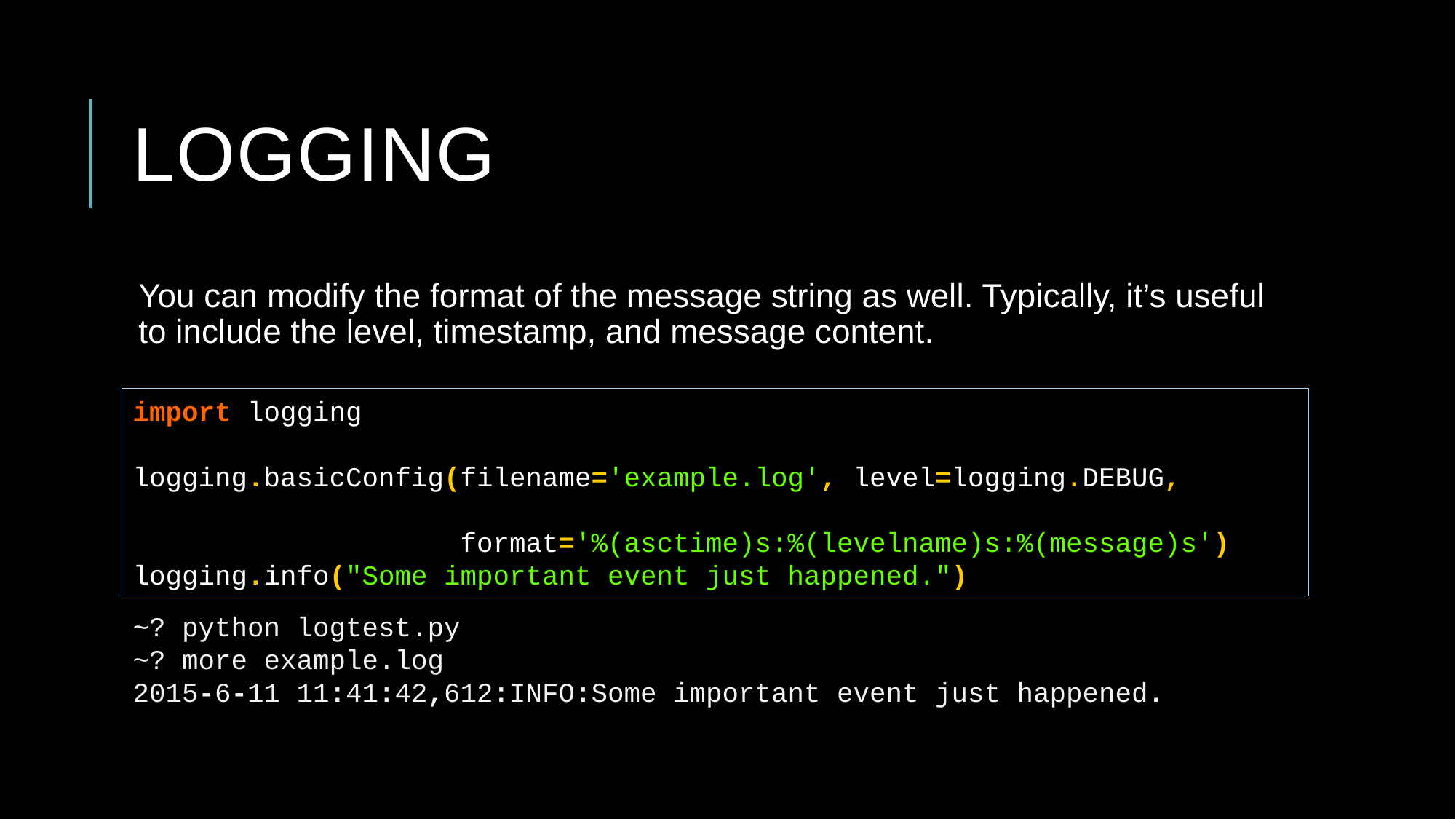

# logging
You can modify the format of the message string as well. Typically, it’s useful to include the level, timestamp, and message content.
import logging
logging.basicConfig(filename='example.log', level=logging.DEBUG,
                    format='%(asctime)s:%(levelname)s:%(message)s')
logging.info("Some important event just happened.")
~? python logtest.py
~? more example.log
2015-6-11 11:41:42,612:INFO:Some important event just happened.